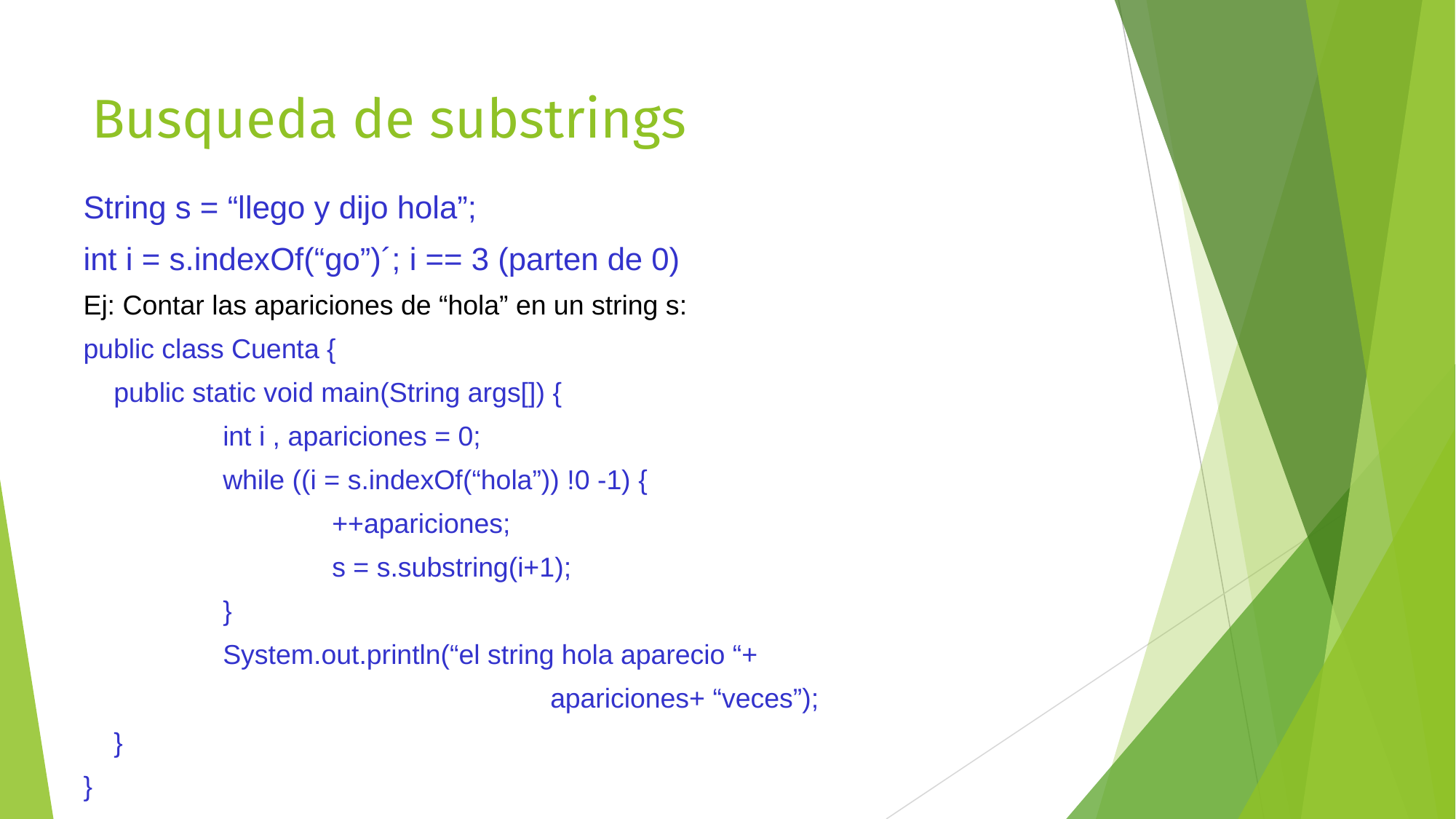

# Busqueda de substrings
String s = “llego y dijo hola”;
int i = s.indexOf(“go”)´; i == 3 (parten de 0)
Ej: Contar las apariciones de “hola” en un string s:
public class Cuenta {
    public static void main(String args[]) {
		int i , apariciones = 0;
		while ((i = s.indexOf(“hola”)) !0 -1) {
			++apariciones;
			s = s.substring(i+1);
		}
		System.out.println(“el string hola aparecio “+
					apariciones+ “veces”);
  	}
}